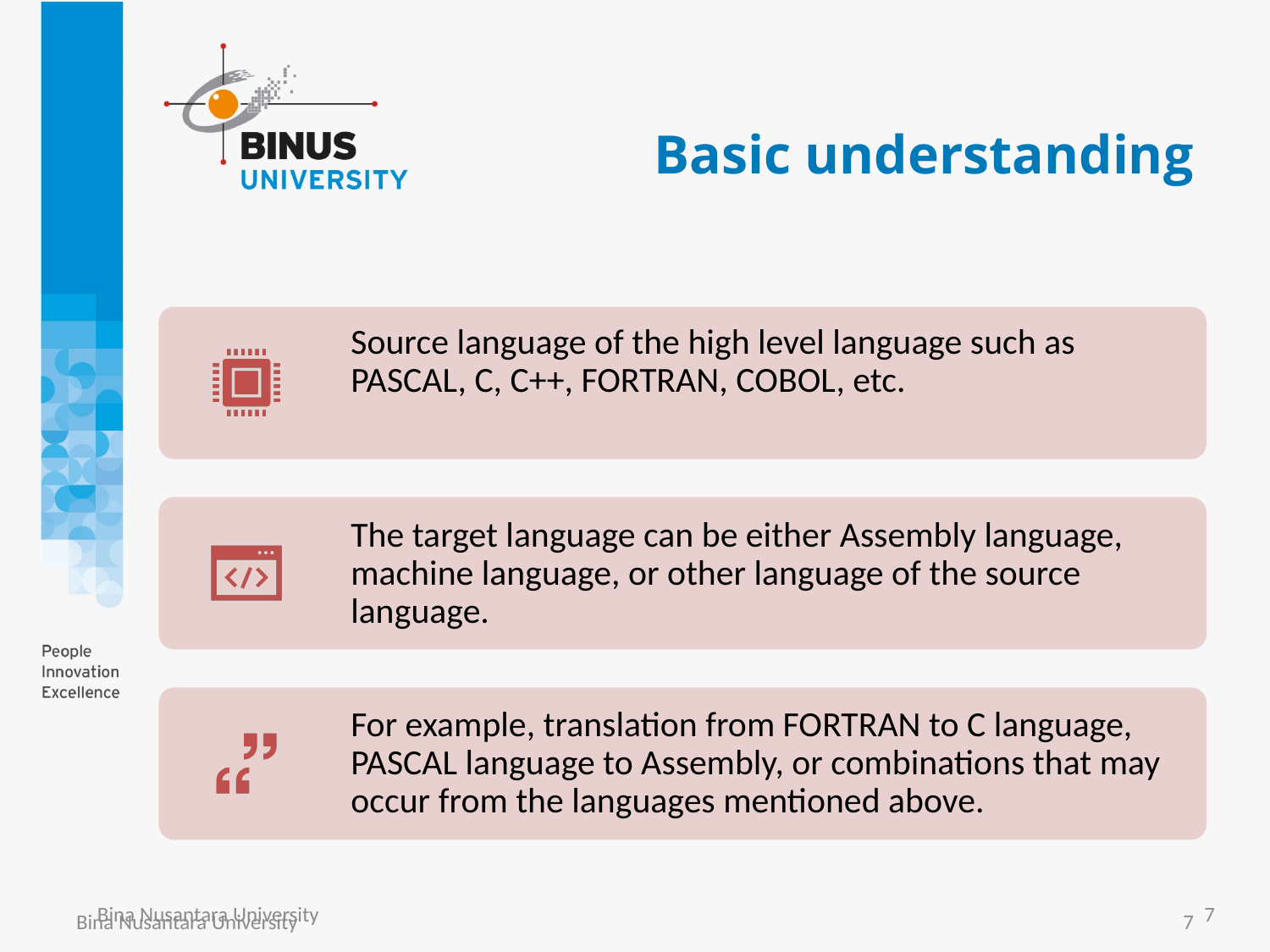

# Basic understanding
Source language of the high level language such as PASCAL, C, C++, FORTRAN, COBOL, etc.
The target language can be either Assembly language, machine language, or other language of the source language.
For example, translation from FORTRAN to C language, PASCAL language to Assembly, or combinations that may occur from the languages mentioned above.
Bina Nusantara University
7
Bina Nusantara University
7